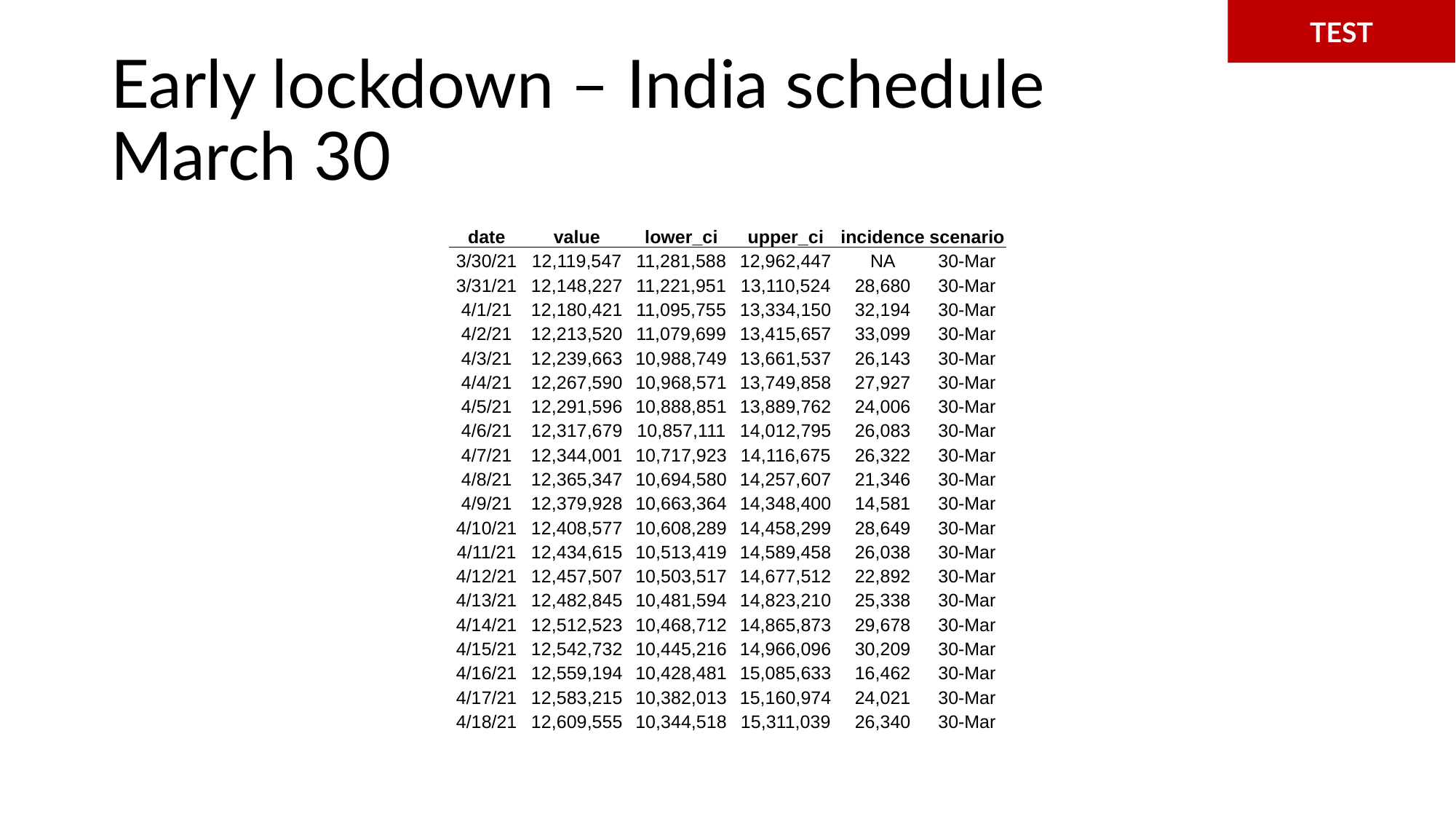

TEST
# Early lockdown – India schedule March 30
| date | value | lower\_ci | upper\_ci | incidence | scenario |
| --- | --- | --- | --- | --- | --- |
| 3/30/21 | 12,119,547 | 11,281,588 | 12,962,447 | NA | 30-Mar |
| 3/31/21 | 12,148,227 | 11,221,951 | 13,110,524 | 28,680 | 30-Mar |
| 4/1/21 | 12,180,421 | 11,095,755 | 13,334,150 | 32,194 | 30-Mar |
| 4/2/21 | 12,213,520 | 11,079,699 | 13,415,657 | 33,099 | 30-Mar |
| 4/3/21 | 12,239,663 | 10,988,749 | 13,661,537 | 26,143 | 30-Mar |
| 4/4/21 | 12,267,590 | 10,968,571 | 13,749,858 | 27,927 | 30-Mar |
| 4/5/21 | 12,291,596 | 10,888,851 | 13,889,762 | 24,006 | 30-Mar |
| 4/6/21 | 12,317,679 | 10,857,111 | 14,012,795 | 26,083 | 30-Mar |
| 4/7/21 | 12,344,001 | 10,717,923 | 14,116,675 | 26,322 | 30-Mar |
| 4/8/21 | 12,365,347 | 10,694,580 | 14,257,607 | 21,346 | 30-Mar |
| 4/9/21 | 12,379,928 | 10,663,364 | 14,348,400 | 14,581 | 30-Mar |
| 4/10/21 | 12,408,577 | 10,608,289 | 14,458,299 | 28,649 | 30-Mar |
| 4/11/21 | 12,434,615 | 10,513,419 | 14,589,458 | 26,038 | 30-Mar |
| 4/12/21 | 12,457,507 | 10,503,517 | 14,677,512 | 22,892 | 30-Mar |
| 4/13/21 | 12,482,845 | 10,481,594 | 14,823,210 | 25,338 | 30-Mar |
| 4/14/21 | 12,512,523 | 10,468,712 | 14,865,873 | 29,678 | 30-Mar |
| 4/15/21 | 12,542,732 | 10,445,216 | 14,966,096 | 30,209 | 30-Mar |
| 4/16/21 | 12,559,194 | 10,428,481 | 15,085,633 | 16,462 | 30-Mar |
| 4/17/21 | 12,583,215 | 10,382,013 | 15,160,974 | 24,021 | 30-Mar |
| 4/18/21 | 12,609,555 | 10,344,518 | 15,311,039 | 26,340 | 30-Mar |